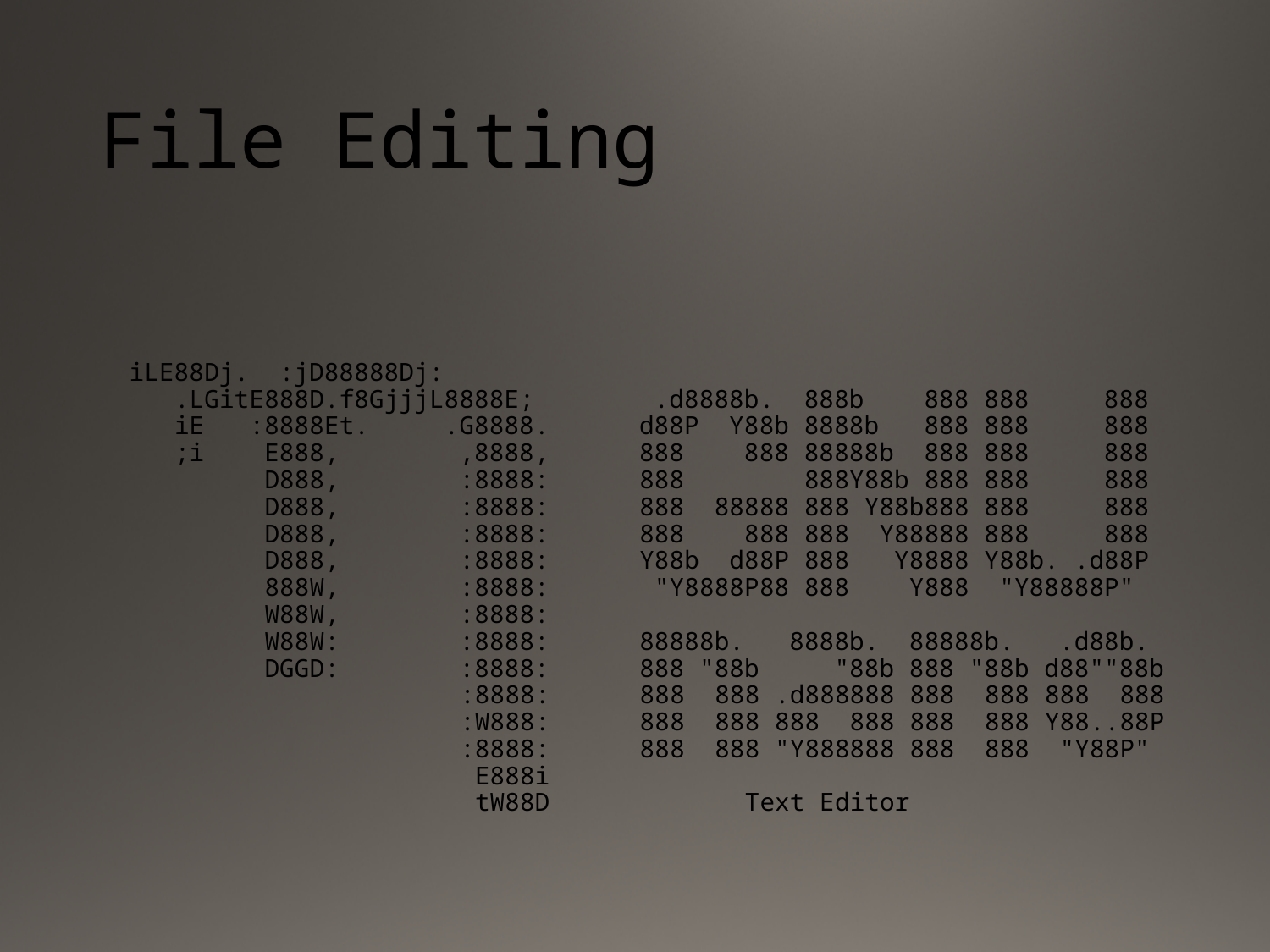

# File Editing
iLE88Dj.  :jD88888Dj:
   .LGitE888D.f8GjjjL8888E;        .d8888b.  888b    888 888     888
   iE   :8888Et.     .G8888.      d88P  Y88b 8888b   888 888     888
   ;i    E888,        ,8888,      888    888 88888b  888 888     888
         D888,        :8888:      888        888Y88b 888 888     888
         D888,        :8888:      888  88888 888 Y88b888 888     888
         D888,        :8888:      888    888 888  Y88888 888     888
         D888,        :8888:      Y88b  d88P 888   Y8888 Y88b. .d88P
         888W,        :8888:       "Y8888P88 888    Y888  "Y88888P"
         W88W,        :8888:
         W88W:        :8888:      88888b.   8888b.  88888b.   .d88b.
         DGGD:        :8888:      888 "88b     "88b 888 "88b d88""88b
                      :8888:      888  888 .d888888 888  888 888  888
                      :W888:      888  888 888  888 888  888 Y88..88P
                      :8888:      888  888 "Y888888 888  888  "Y88P"
                       E888i
                       tW88D             Text Editor